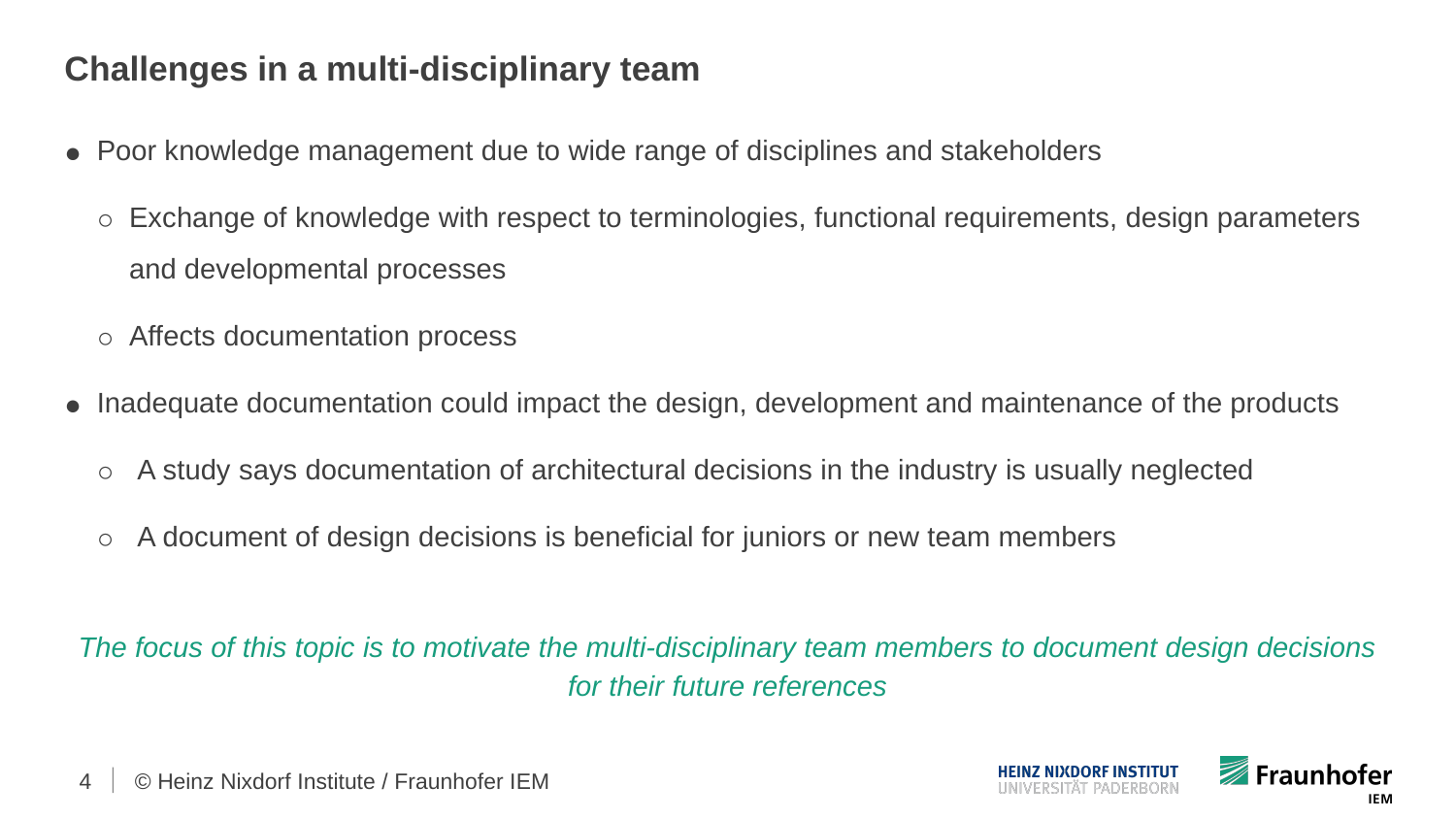

# Challenges in a multi-disciplinary team
Poor knowledge management due to wide range of disciplines and stakeholders
Exchange of knowledge with respect to terminologies, functional requirements, design parameters and developmental processes
Affects documentation process
Inadequate documentation could impact the design, development and maintenance of the products
 A study says documentation of architectural decisions in the industry is usually neglected
 A document of design decisions is beneficial for juniors or new team members

The focus of this topic is to motivate the multi-disciplinary team members to document design decisions for their future references
4
© Heinz Nixdorf Institute / Fraunhofer IEM